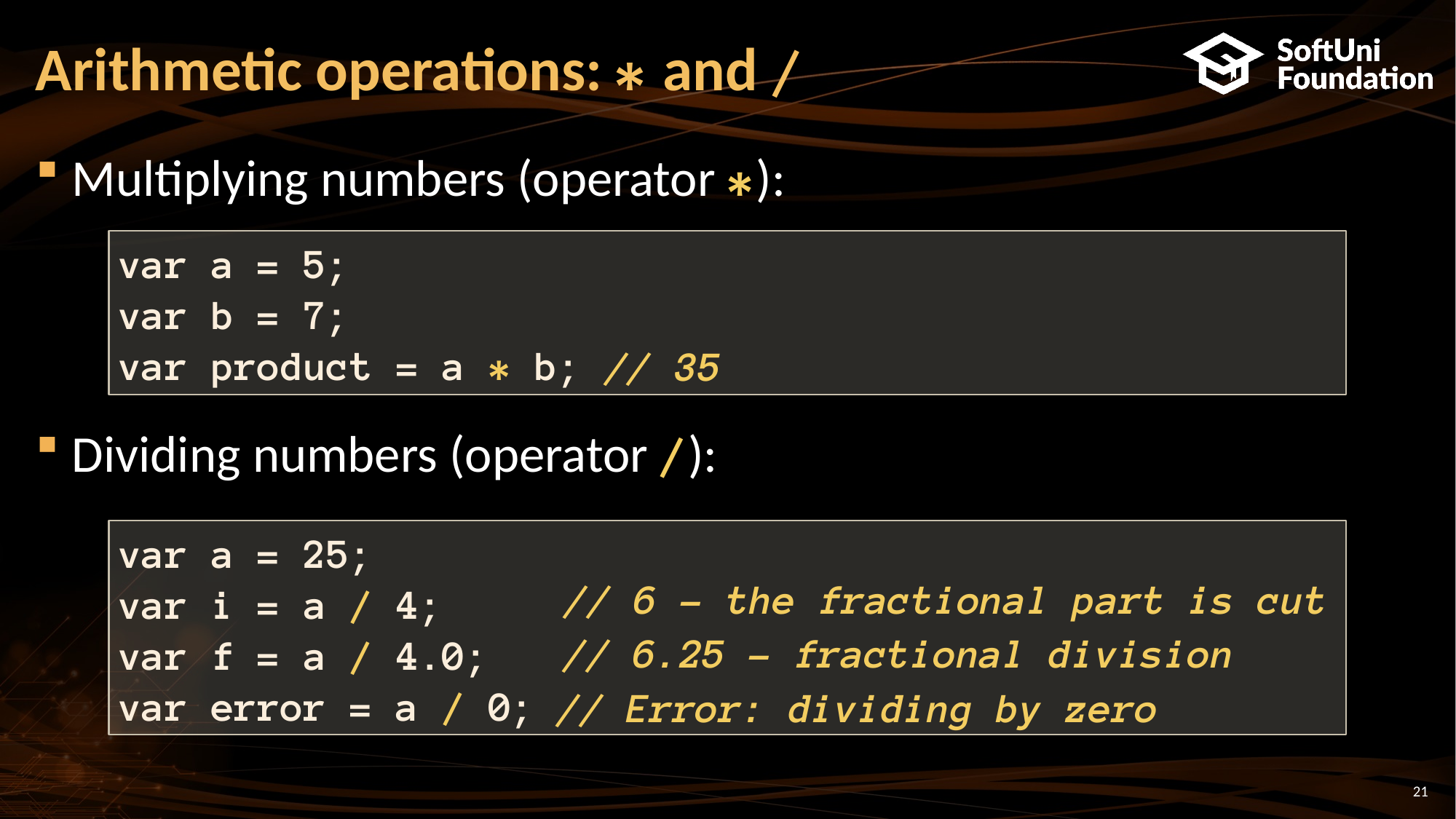

# Arithmetic operations: * and /
Multiplying numbers (operator *):

Dividing numbers (operator /):
var a = 5;
var b = 7;
var product = a * b;
// 35
var a = 25;
var i = a / 4;
var f = a / 4.0;
var error = a / 0;
// 6 – the fractional part is cut
// 6.25 – fractional division
// Error: dividing by zero

21